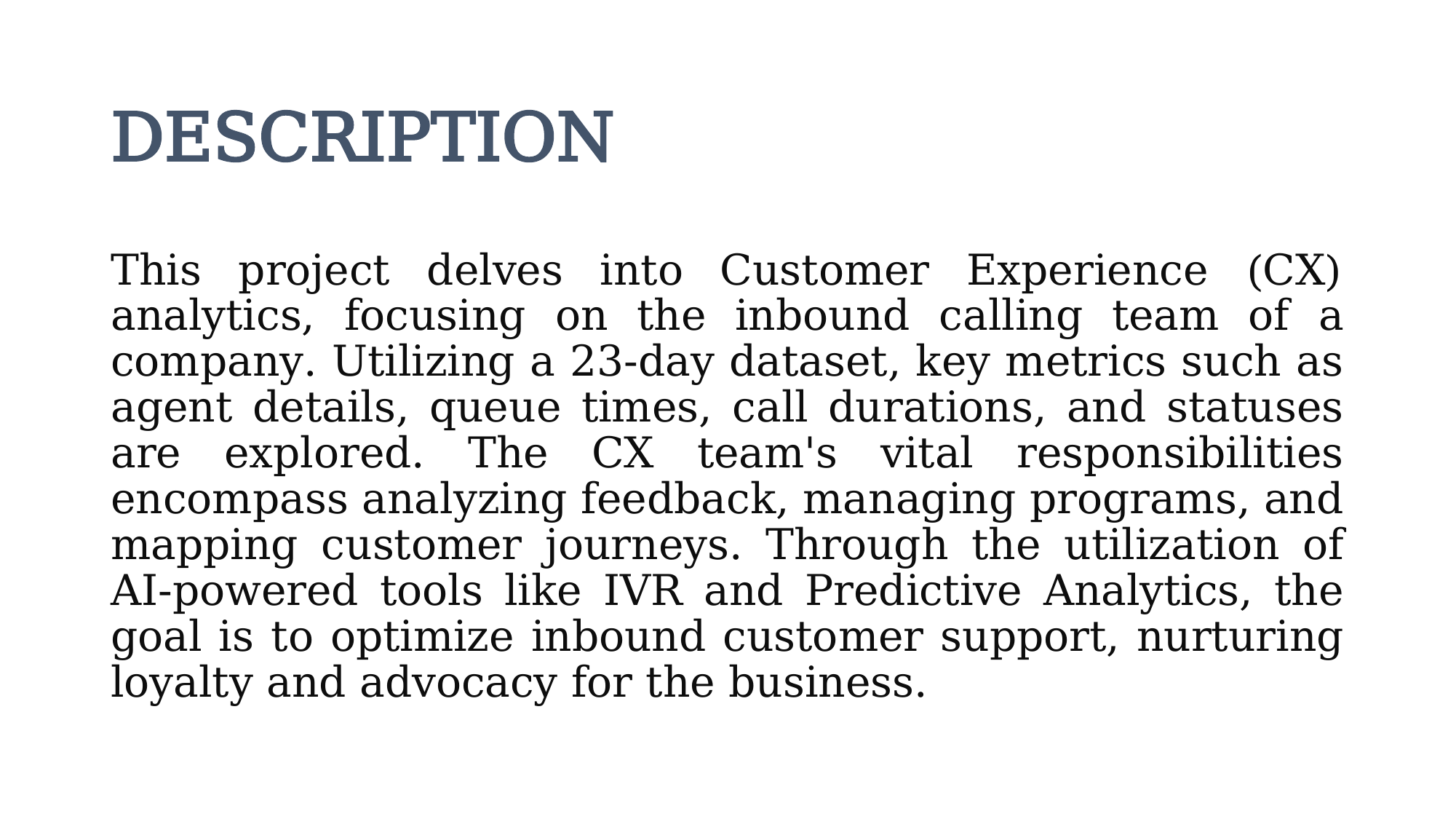

# DESCRIPTION
This project delves into Customer Experience (CX) analytics, focusing on the inbound calling team of a company. Utilizing a 23-day dataset, key metrics such as agent details, queue times, call durations, and statuses are explored. The CX team's vital responsibilities encompass analyzing feedback, managing programs, and mapping customer journeys. Through the utilization of AI-powered tools like IVR and Predictive Analytics, the goal is to optimize inbound customer support, nurturing loyalty and advocacy for the business.